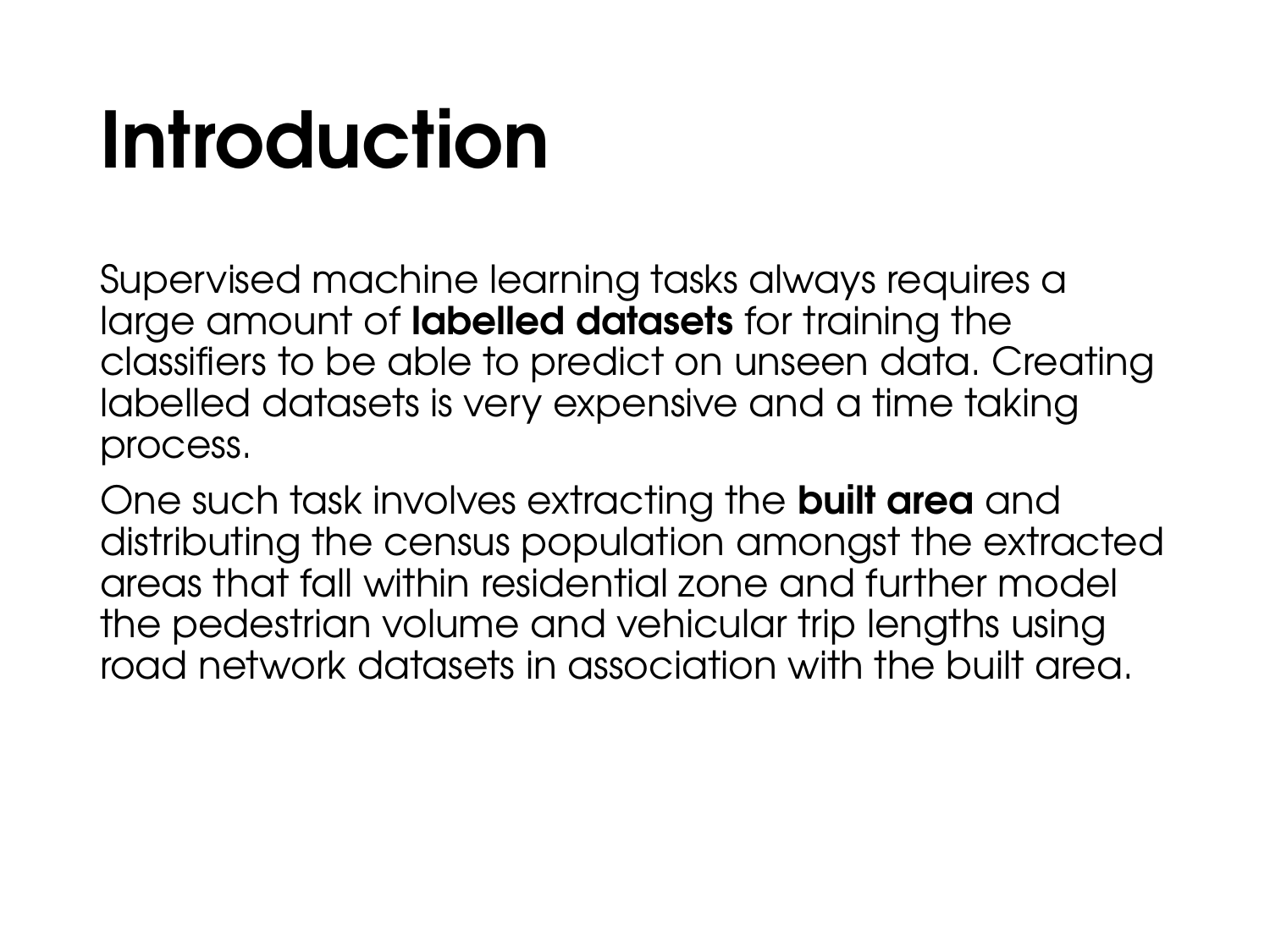

# Introduction
Supervised machine learning tasks always requires a large amount of labelled datasets for training the classifiers to be able to predict on unseen data. Creating labelled datasets is very expensive and a time taking process.
One such task involves extracting the built area and distributing the census population amongst the extracted areas that fall within residential zone and further model the pedestrian volume and vehicular trip lengths using road network datasets in association with the built area.